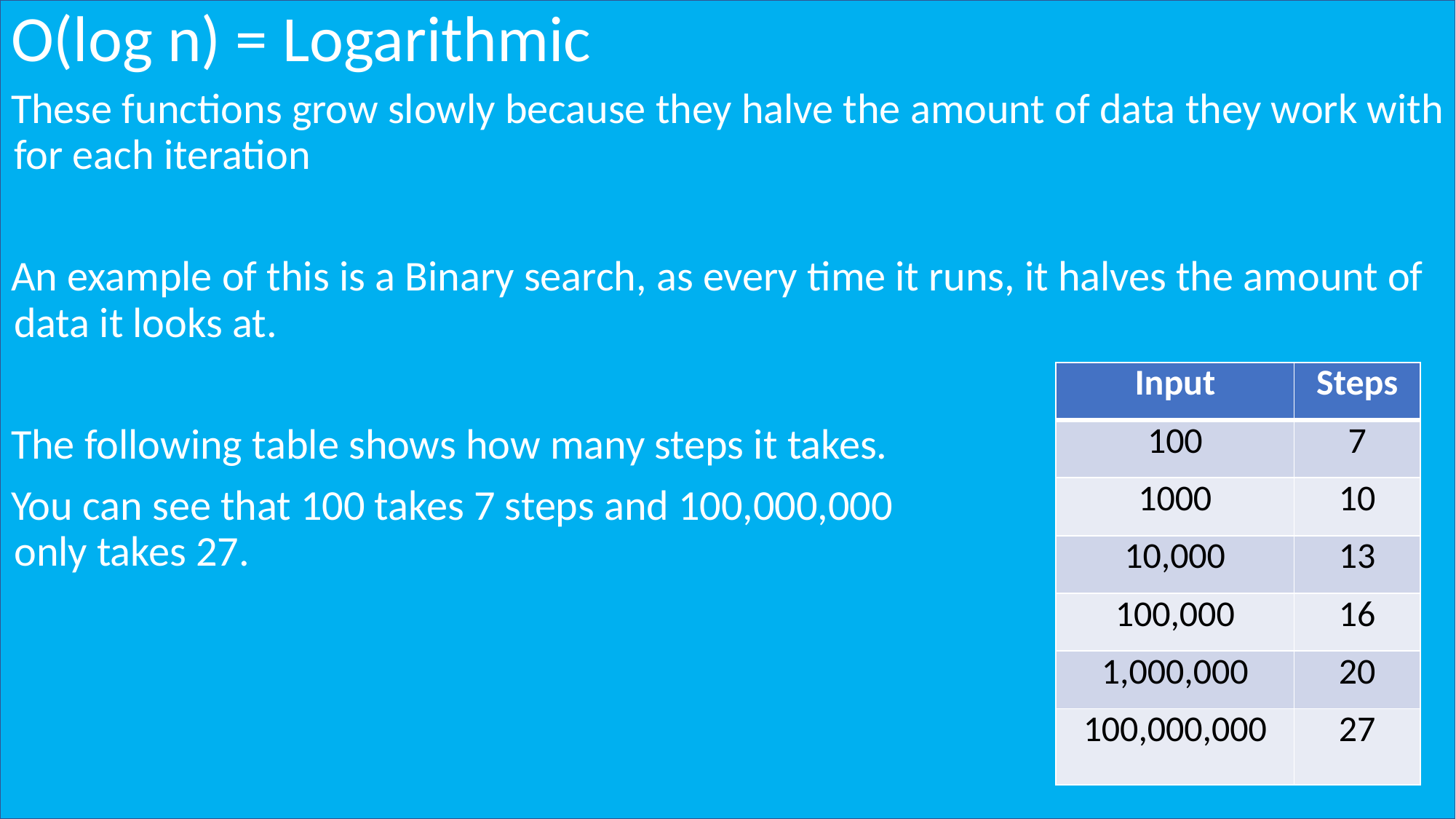

# O(log n) = Logarithmic
These functions grow slowly because they halve the amount of data they work with for each iteration

An example of this is a Binary search, as every time it runs, it halves the amount of data it looks at.

The following table shows how many steps it takes.
You can see that 100 takes 7 steps and 100,000,000
only takes 27.

| Input | Steps |
| --- | --- |
| 100 | 7 |
| 1000 | 10 |
| 10,000 | 13 |
| 100,000 | 16 |
| 1,000,000 | 20 |
| 100,000,000 | 27 |